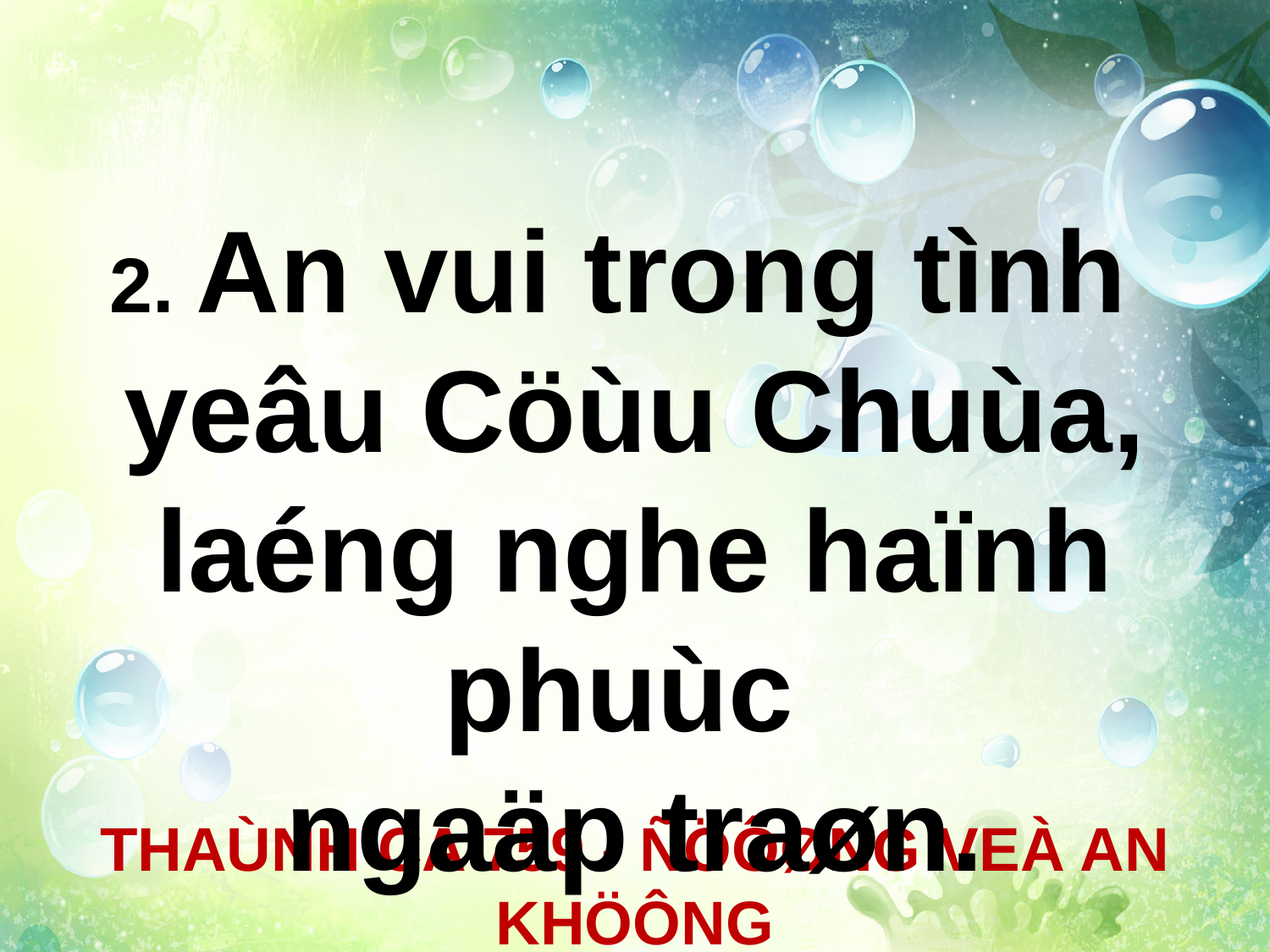

2. An vui trong tình
yeâu Cöùu Chuùa, laéng nghe haïnh phuùc
ngaäp traøn.
THAÙNH CA 759 - ÑÖÔØNG VEÀ AN KHÖÔNG